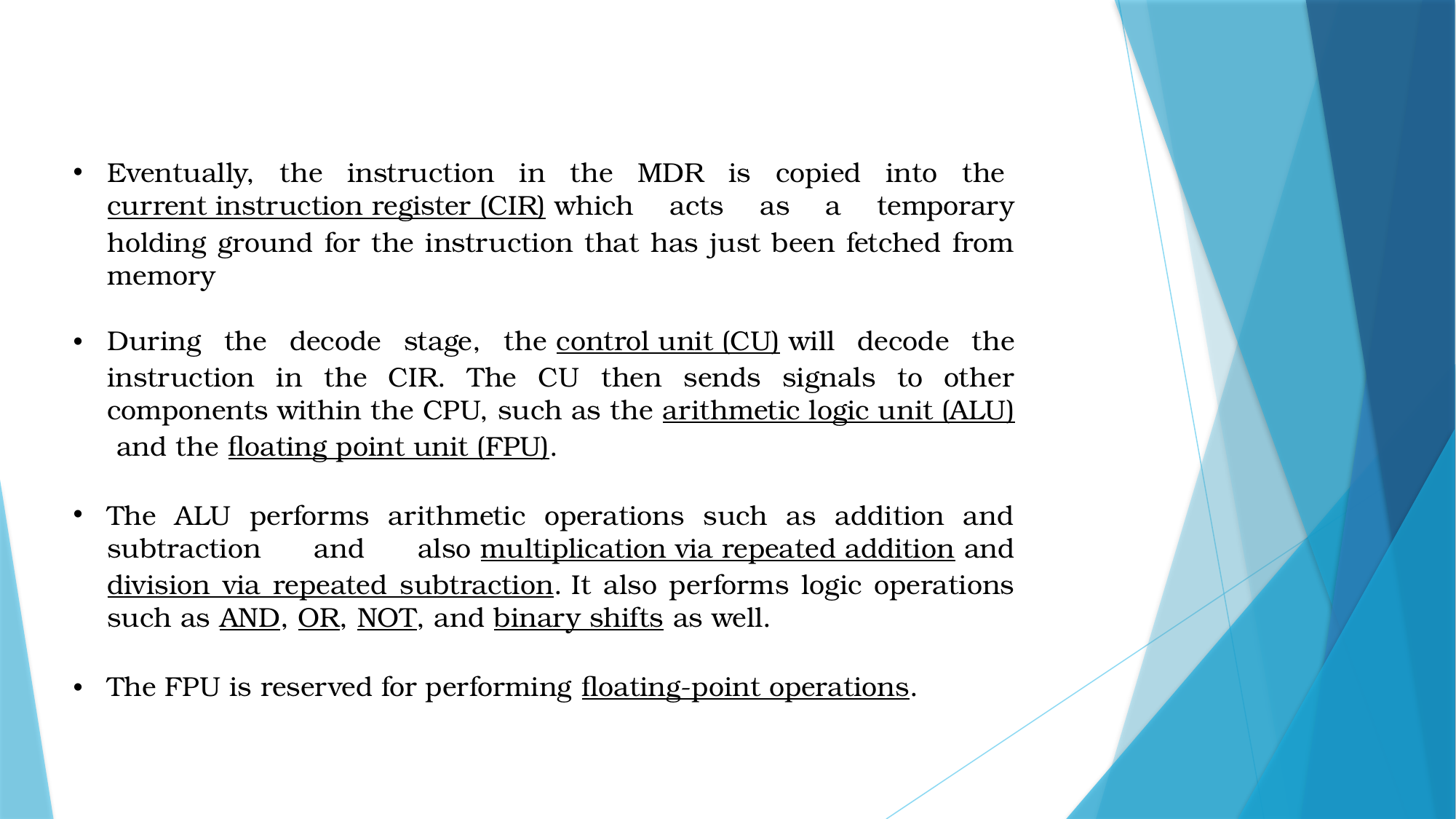

Eventually, the instruction in the MDR is copied into the current instruction register (CIR) which acts as a temporary holding ground for the instruction that has just been fetched from memory

During the decode stage, the control unit (CU) will decode the instruction in the CIR. The CU then sends signals to other components within the CPU, such as the arithmetic logic unit (ALU) and the floating point unit (FPU).

The ALU performs arithmetic operations such as addition and subtraction and also multiplication via repeated addition and division via repeated subtraction. It also performs logic operations such as AND, OR, NOT, and binary shifts as well.

The FPU is reserved for performing floating-point operations.